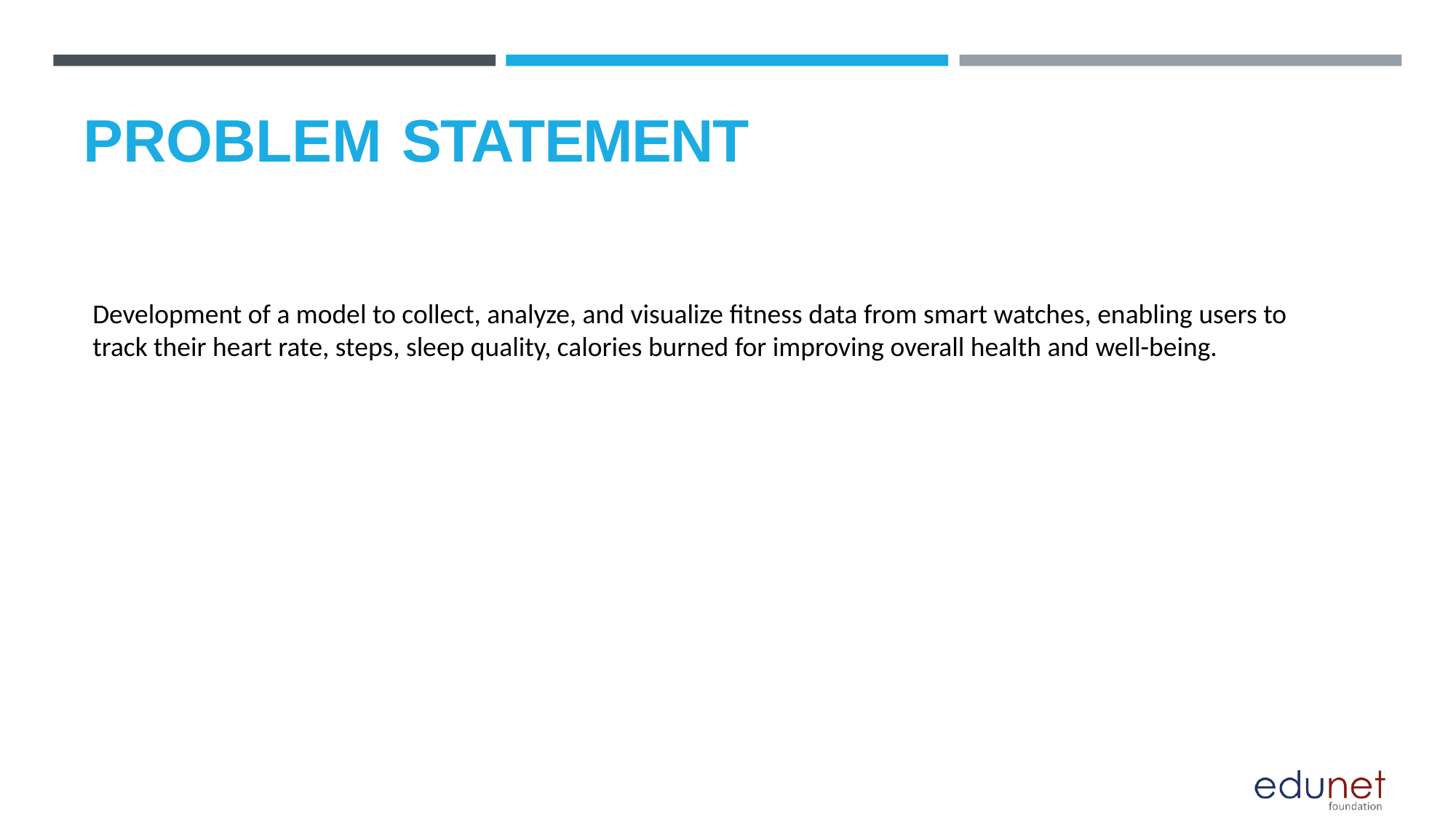

# PROBLEM STATEMENT
Development of a model to collect, analyze, and visualize fitness data from smart watches, enabling users to track their heart rate, steps, sleep quality, calories burned for improving overall health and well-being.